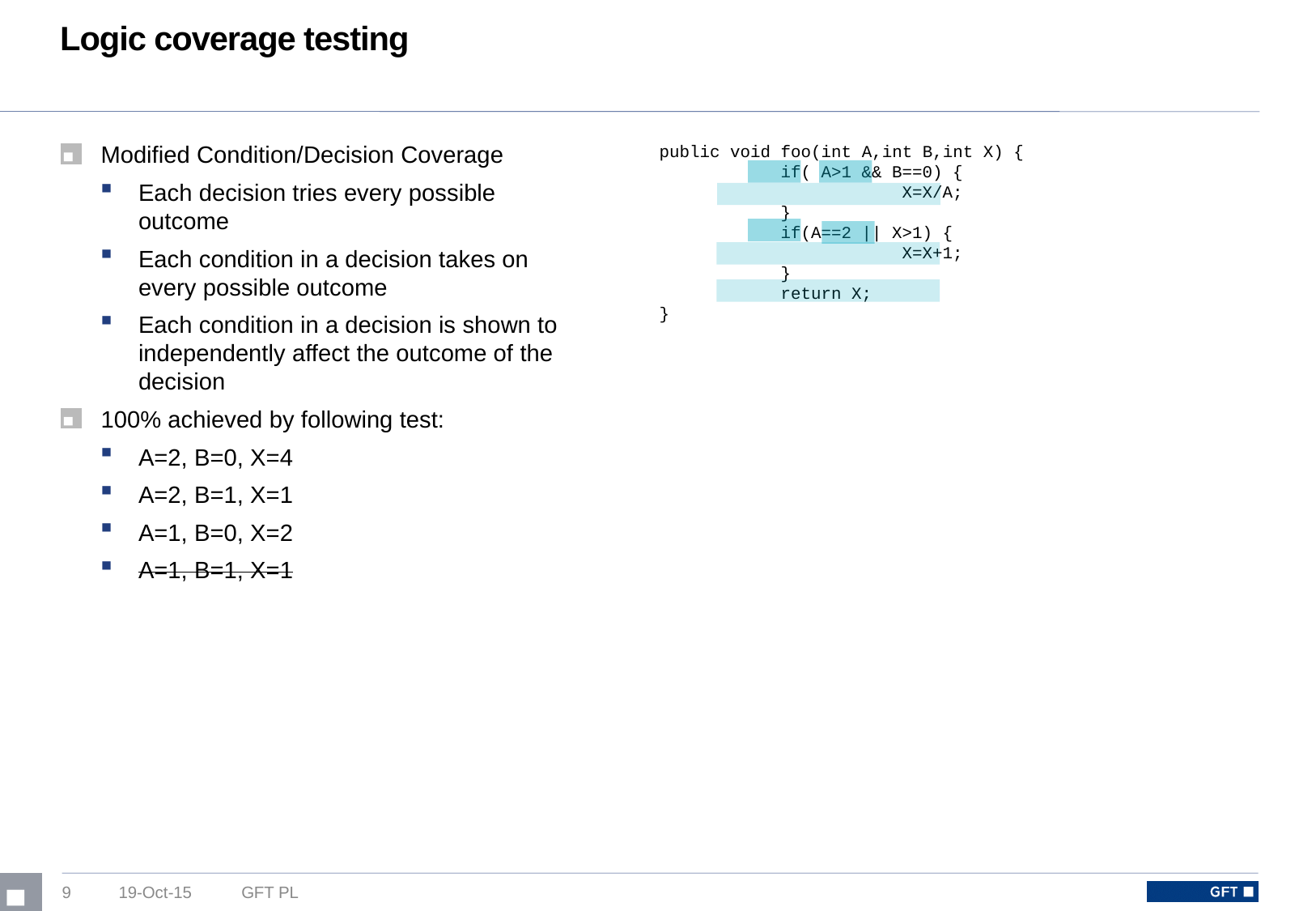

# Logic coverage testing
Modified Condition/Decision Coverage
Each decision tries every possible outcome
Each condition in a decision takes on every possible outcome
Each condition in a decision is shown to independently affect the outcome of the decision
100% achieved by following test:
A=2, B=0, X=4
A=2, B=1, X=1
A=1, B=0, X=2
A=1, B=1, X=1
public void foo(int A,int B,int X) {
	if( A>1 && B==0) {
		X=X/A;
	}
	if(A==2 || X>1) {
		X=X+1;
	}
	return X;
}